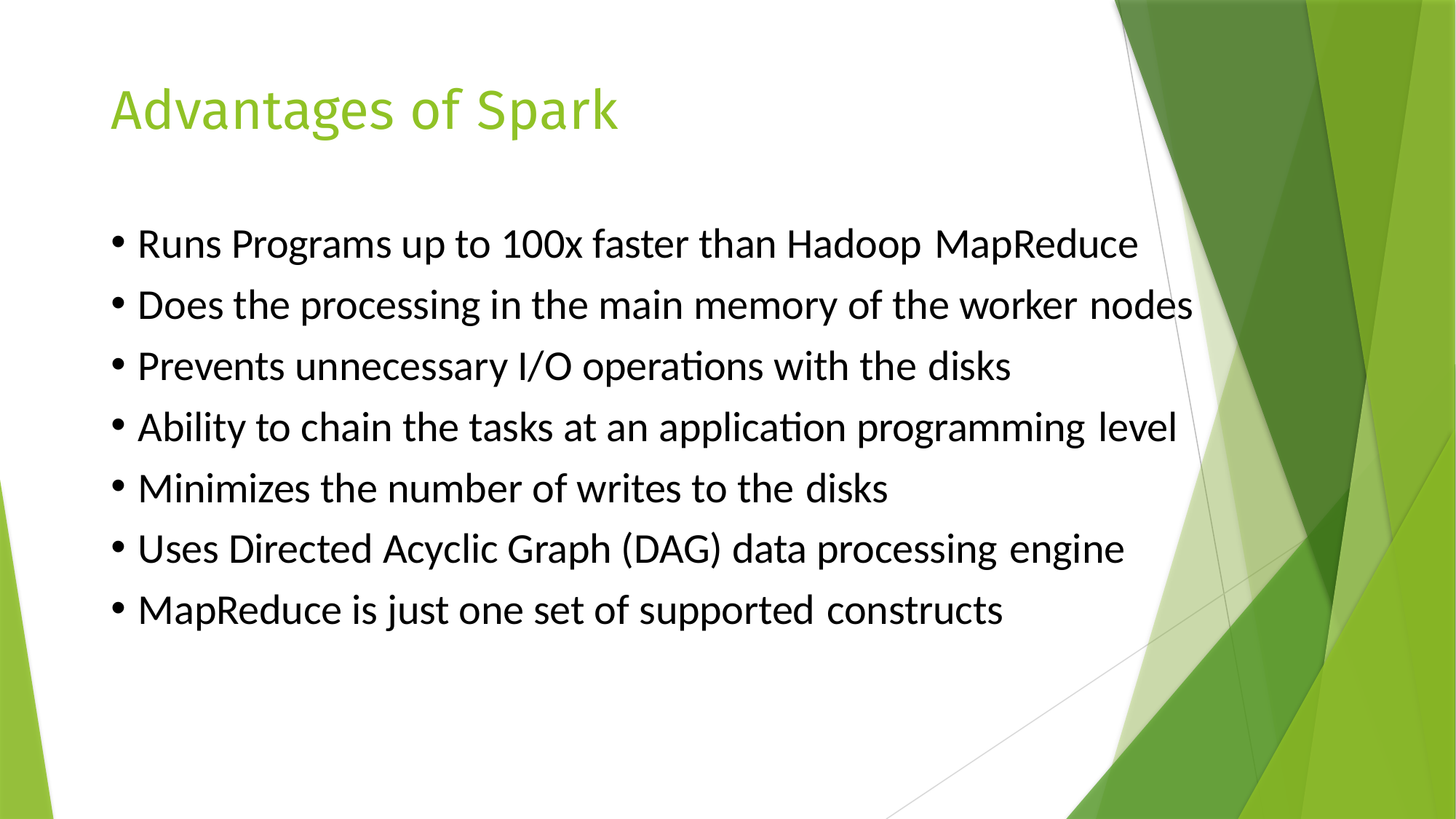

# Advantages of Spark
Runs Programs up to 100x faster than Hadoop MapReduce
Does the processing in the main memory of the worker nodes
Prevents unnecessary I/O operations with the disks
Ability to chain the tasks at an application programming level
Minimizes the number of writes to the disks
Uses Directed Acyclic Graph (DAG) data processing engine
MapReduce is just one set of supported constructs